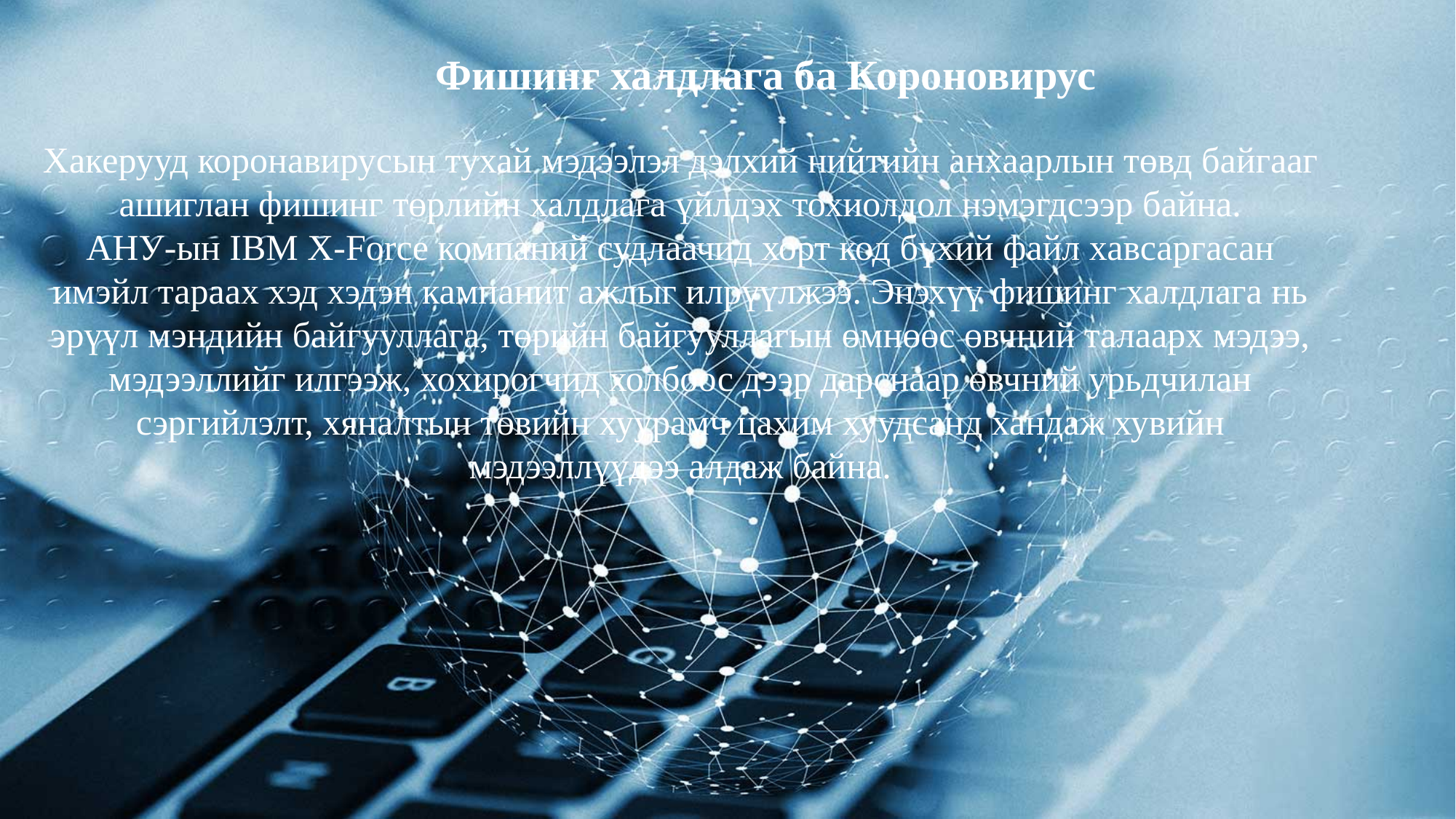

Фишинг халдлага ба Короновирус
Хакерууд коронавирусын тухай мэдээлэл дэлхий нийтийн анхаарлын төвд байгааг ашиглан фишинг төрлийн халдлага үйлдэх тохиолдол нэмэгдсээр байна.
АНУ-ын IBM X-Force компаний судлаачид хорт код бүхий файл хавсаргасан имэйл тараах хэд хэдэн кампанит ажлыг илрүүлжээ. Энэхүү фишинг халдлага нь эрүүл мэндийн байгууллага, төрийн байгууллагын өмнөөс өвчний талаарх мэдээ, мэдээллийг илгээж, хохирогчид холбоос дээр дарснаар өвчний урьдчилан сэргийлэлт, хяналтын төвийн хуурамч цахим хуудсанд хандаж хувийн мэдээллүүдээ алдаж байна.